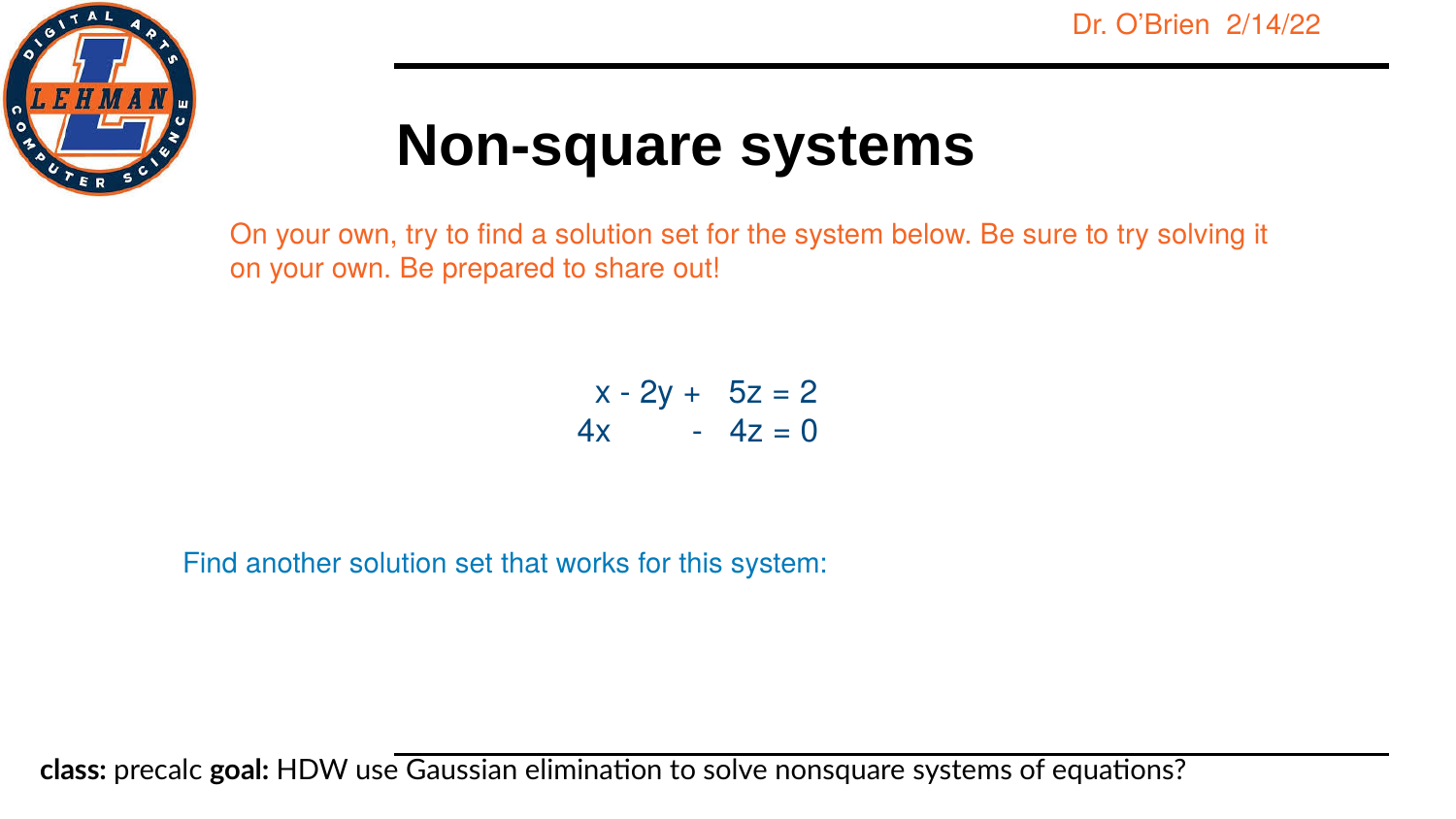

# Non-square systems
On your own, try to find a solution set for the system below. Be sure to try solving it on your own. Be prepared to share out!
  x - 2y +   5z = 2
4x         -   4z = 0
Find another solution set that works for this system: